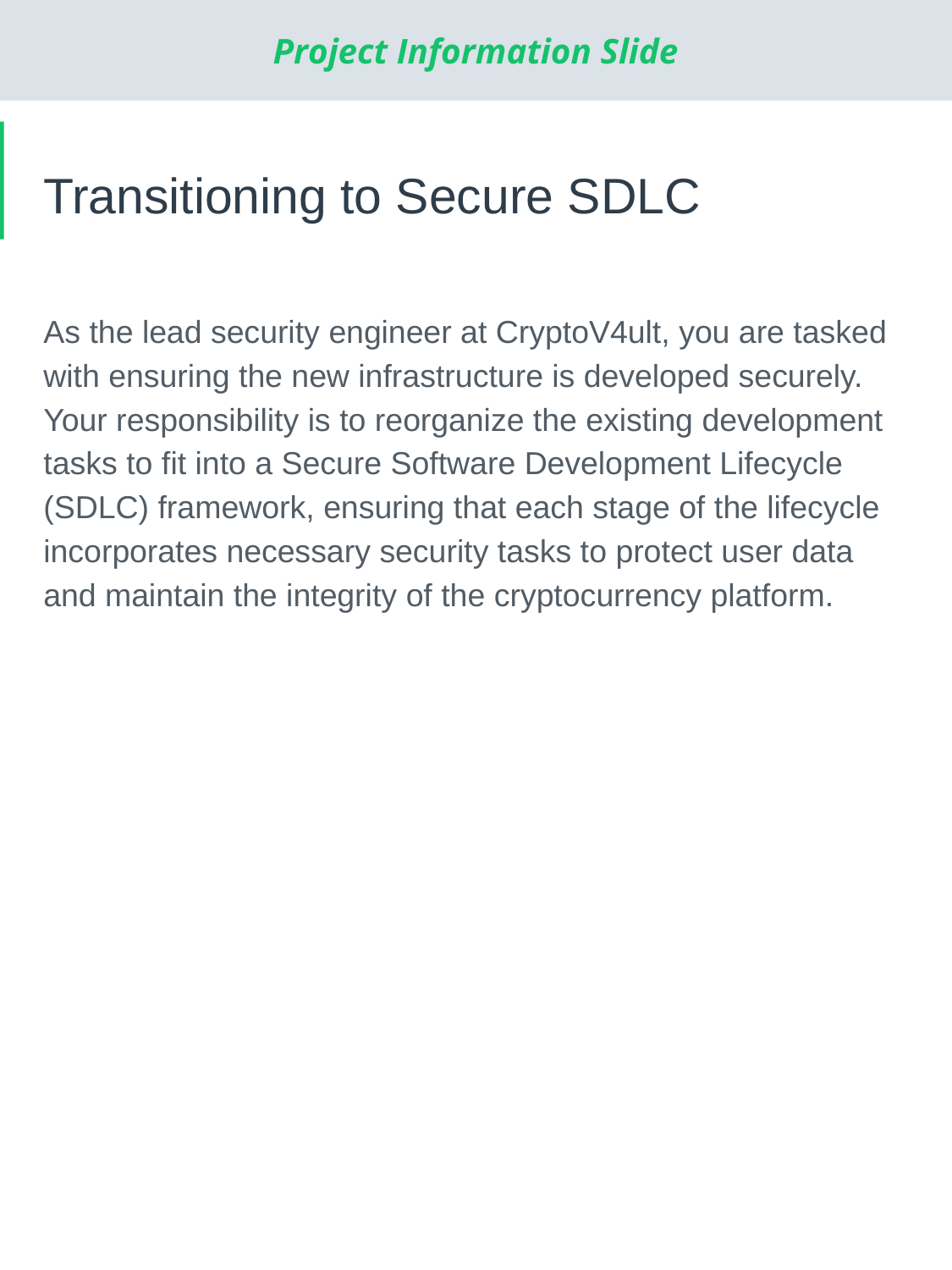

# Transitioning to Secure SDLC
As the lead security engineer at CryptoV4ult, you are tasked with ensuring the new infrastructure is developed securely. Your responsibility is to reorganize the existing development tasks to fit into a Secure Software Development Lifecycle (SDLC) framework, ensuring that each stage of the lifecycle incorporates necessary security tasks to protect user data and maintain the integrity of the cryptocurrency platform.